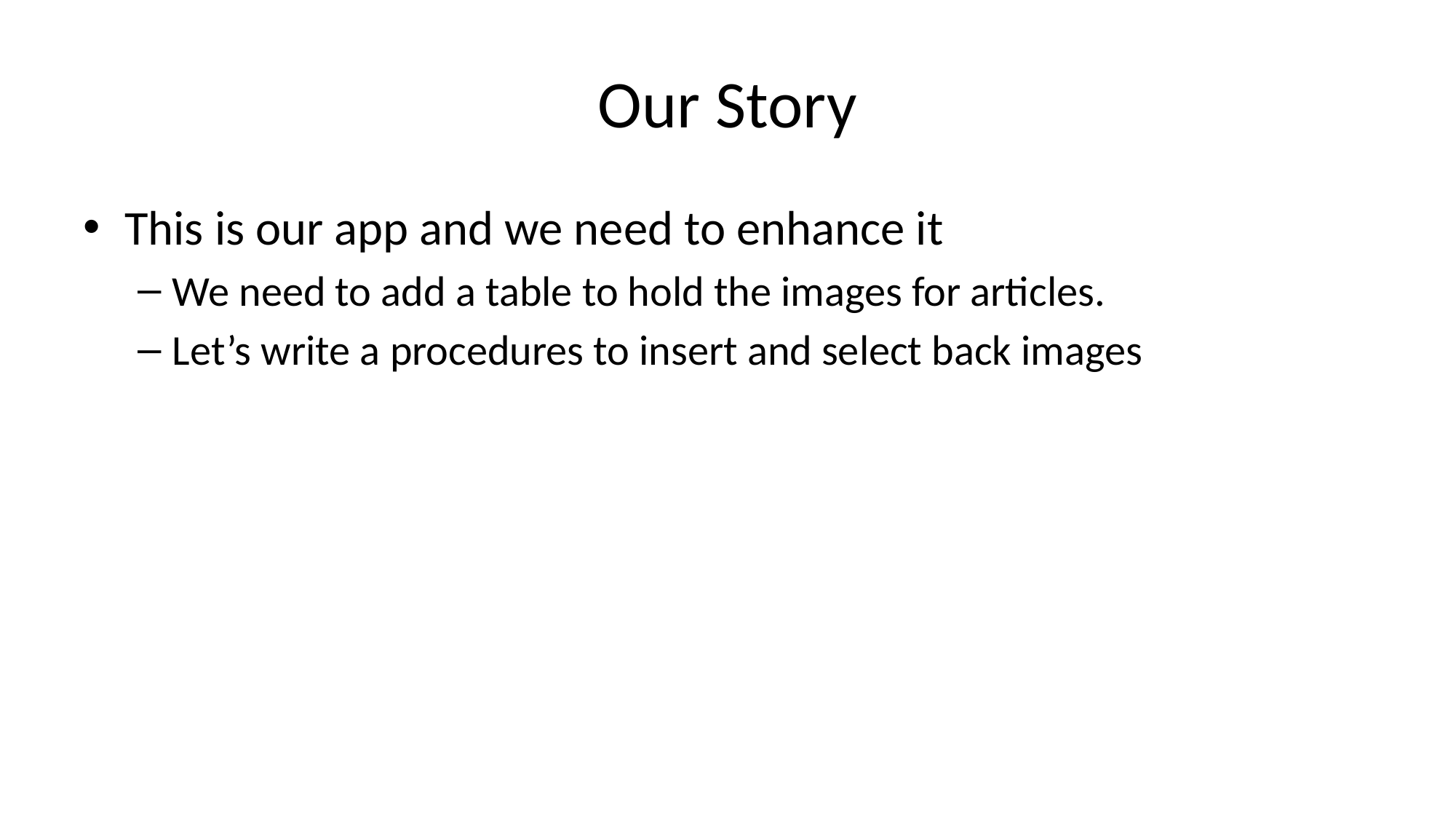

# Our Story
This is our app and we need to enhance it
We need to add a table to hold the images for articles.
Let’s write a procedures to insert and select back images